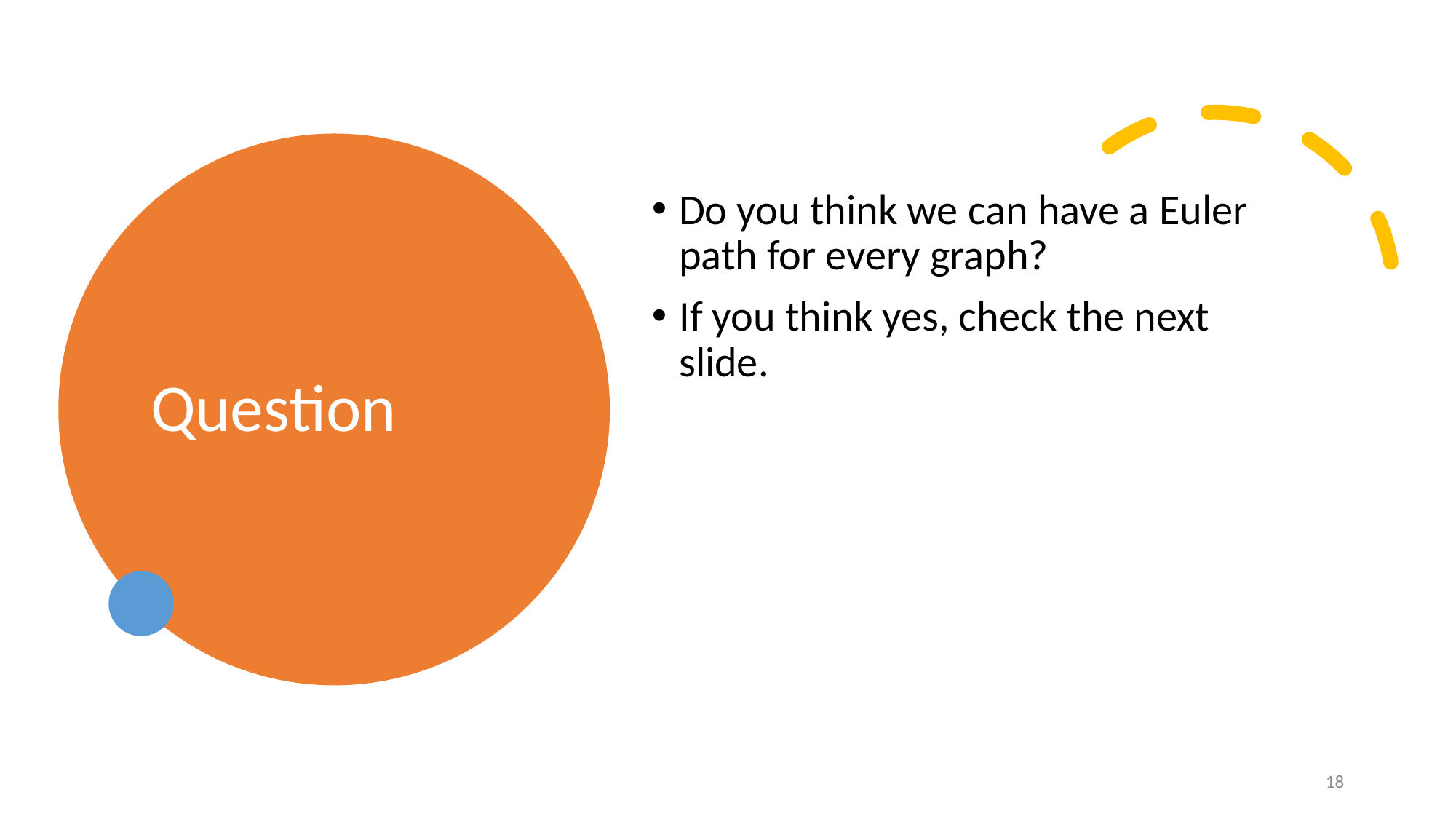

# Question
Do you think we can have a Euler path for every graph?
If you think yes, check the next slide.

18